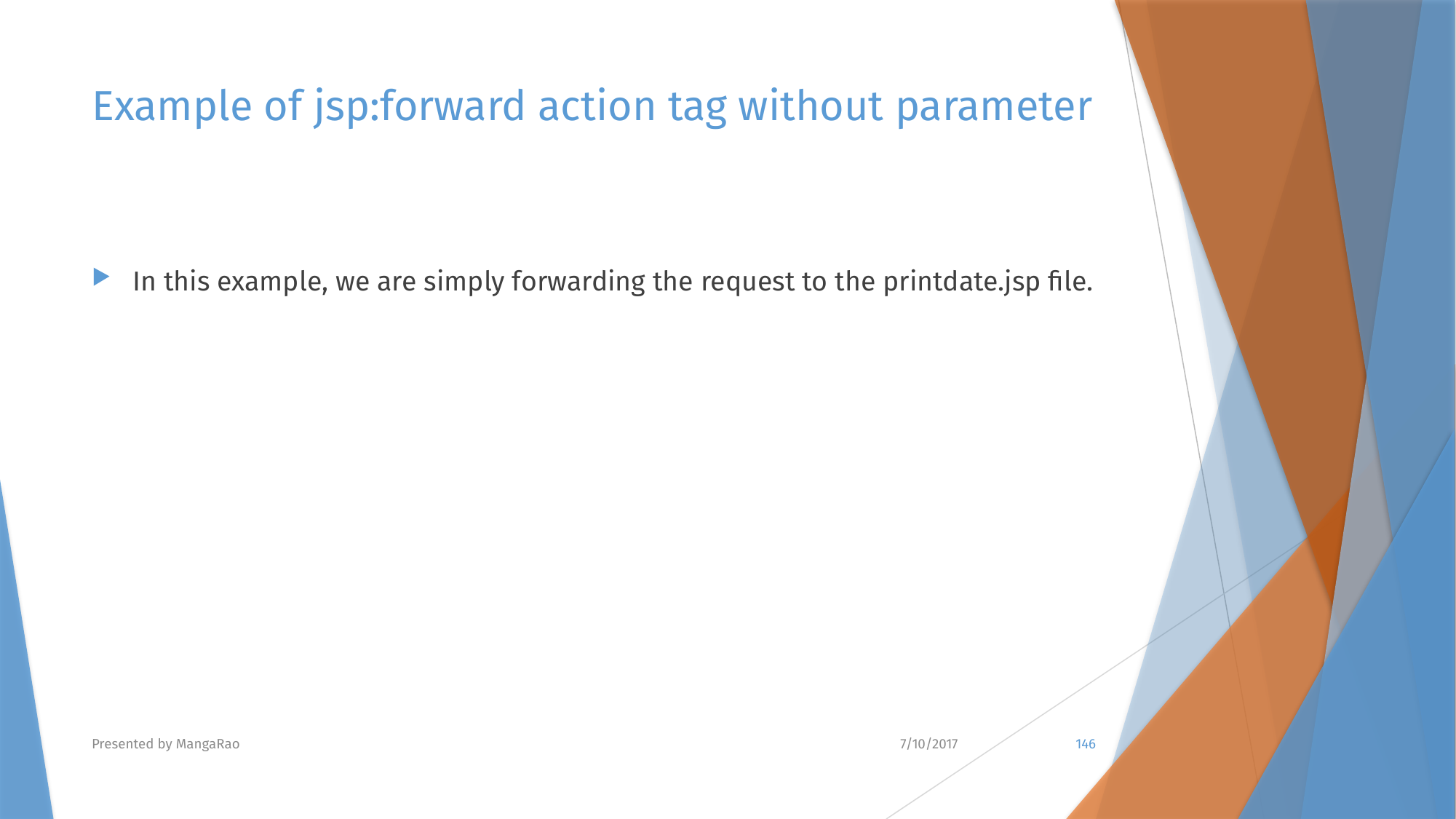

# Example of jsp:forward action tag without parameter
In this example, we are simply forwarding the request to the printdate.jsp file.
Presented by MangaRao
7/10/2017
146